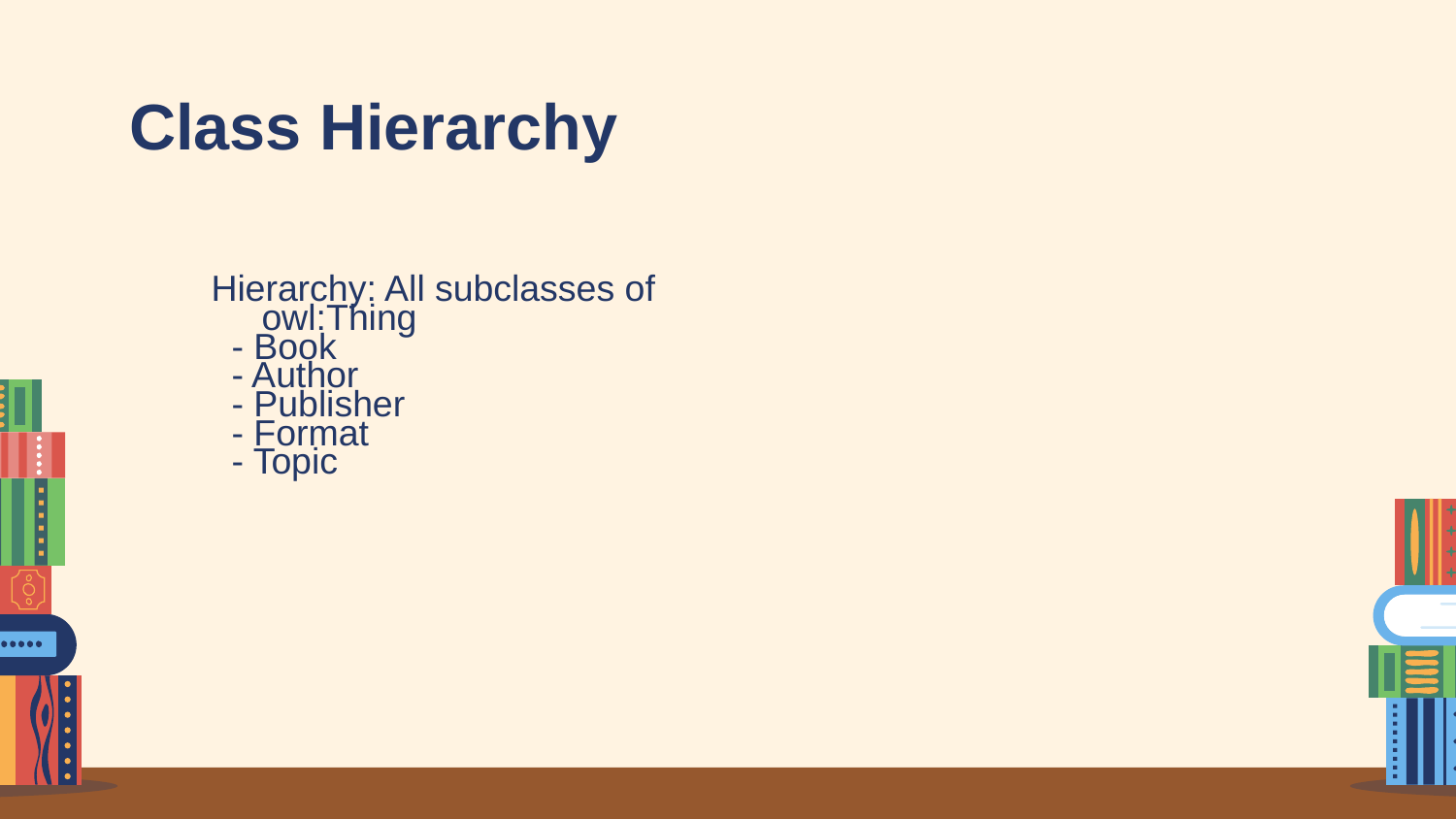

# Class Hierarchy
Hierarchy: All subclasses of owl:Thing
  - Book
  - Author
  - Publisher
  - Format
  - Topic